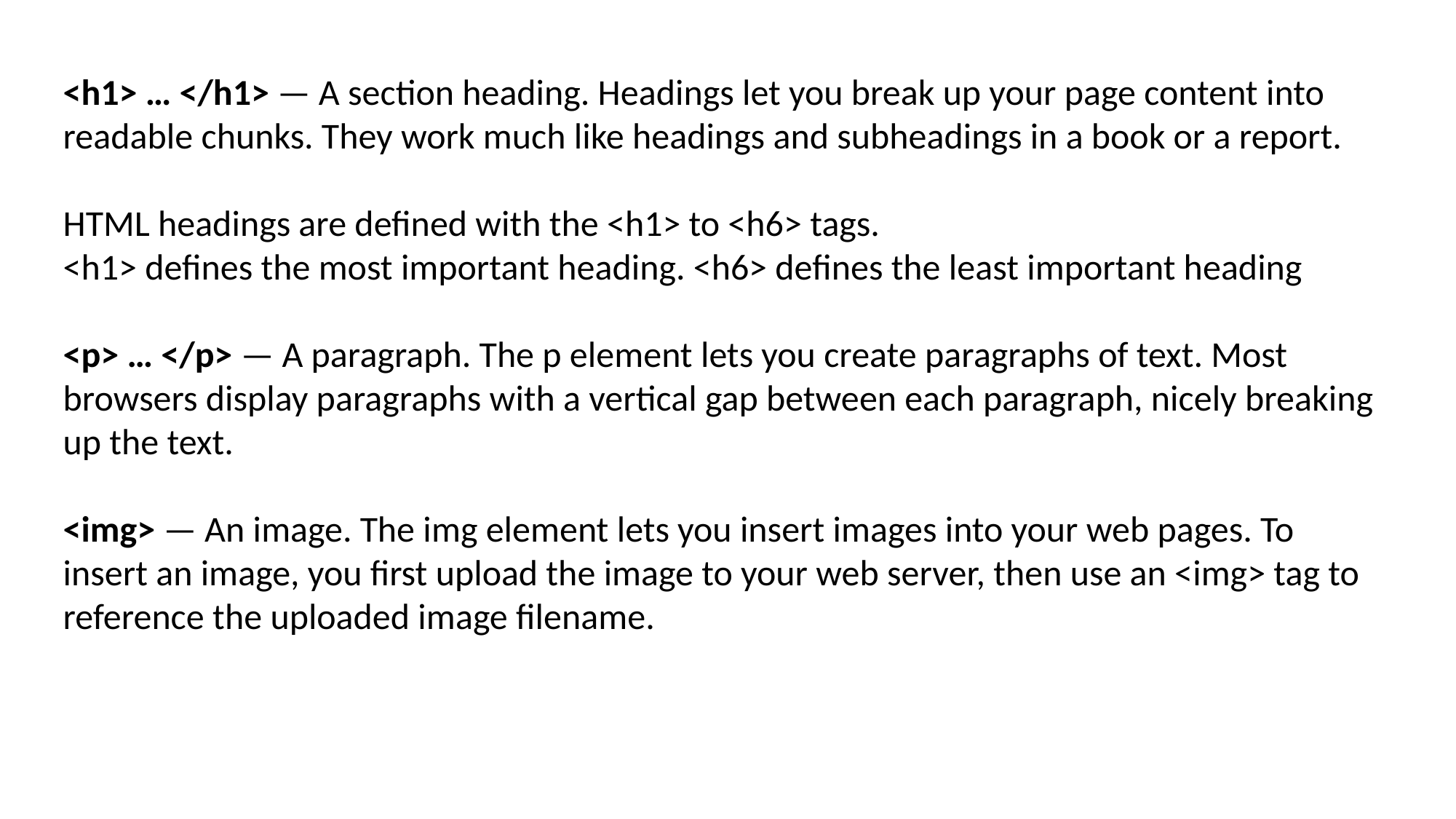

<h1> … </h1> — A section heading. Headings let you break up your page content into readable chunks. They work much like headings and subheadings in a book or a report.

HTML headings are defined with the <h1> to <h6> tags.
<h1> defines the most important heading. <h6> defines the least important heading

<p> … </p> — A paragraph. The p element lets you create paragraphs of text. Most browsers display paragraphs with a vertical gap between each paragraph, nicely breaking up the text.

<img> — An image. The img element lets you insert images into your web pages. To insert an image, you first upload the image to your web server, then use an <img> tag to reference the uploaded image filename.